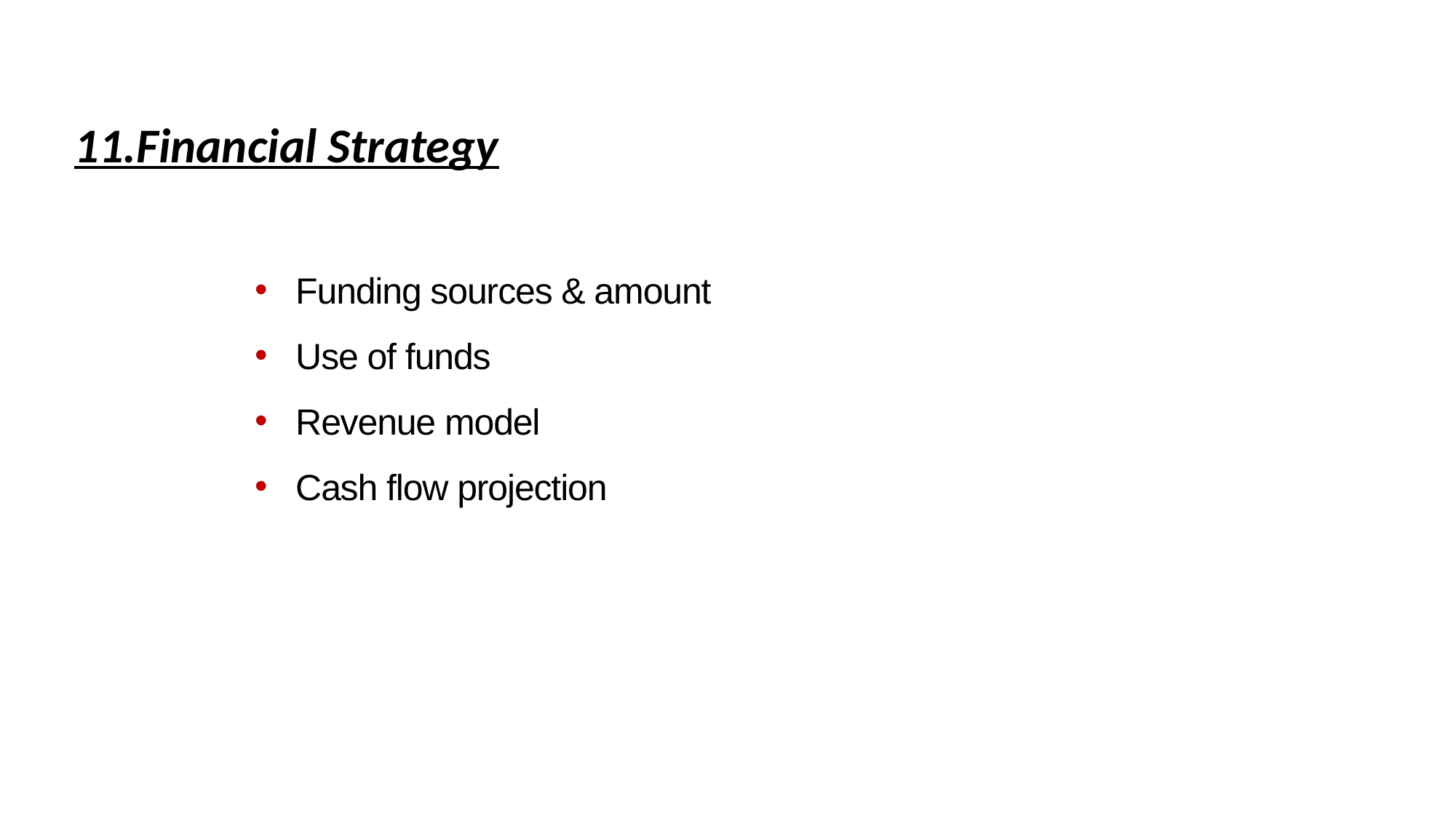

11.Financial Strategy
Funding sources & amount
Use of funds
Revenue model
Cash flow projection